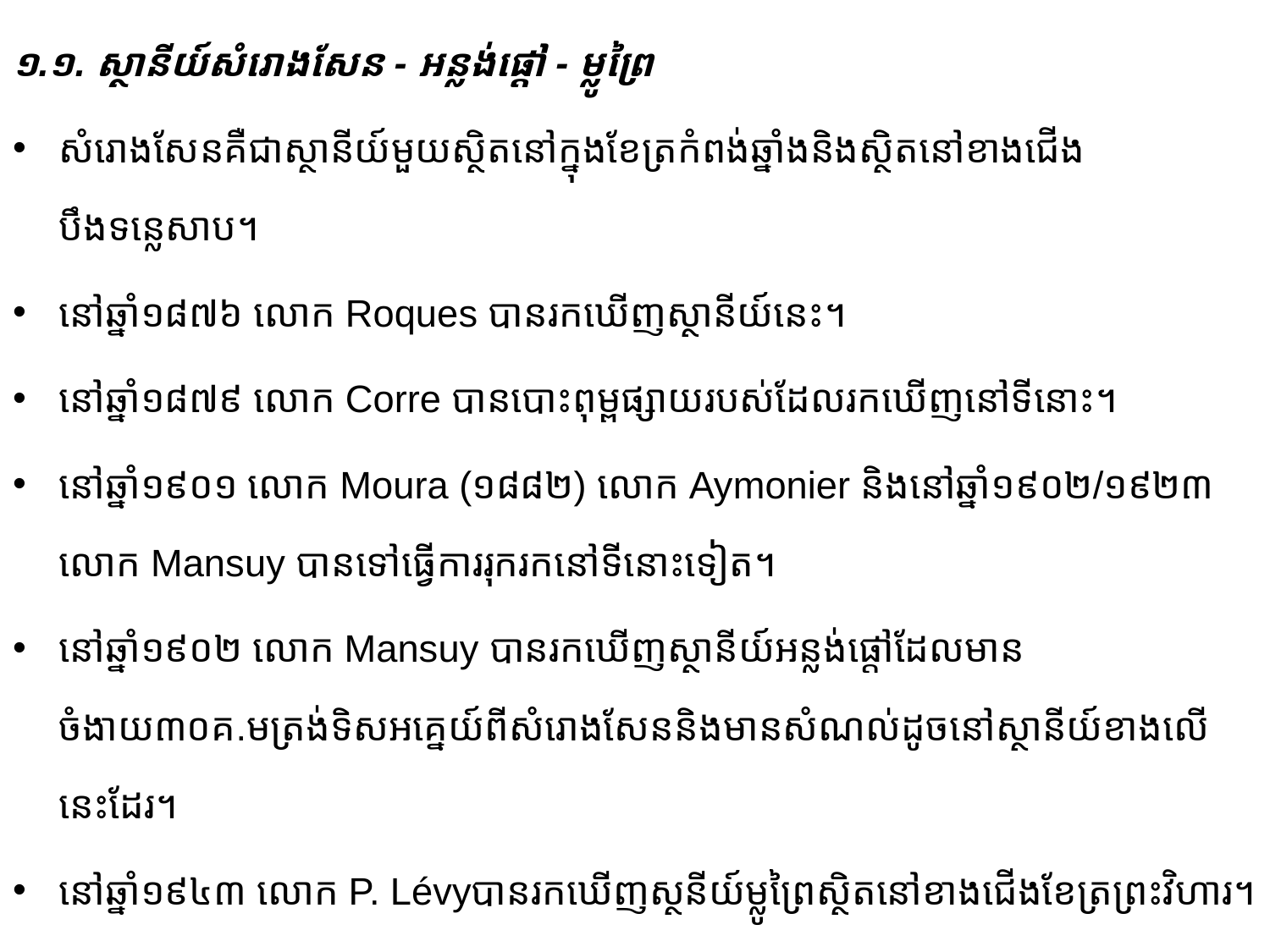

១.១. ស្ថានីយ៍សំរោងសែន - អន្លង់ផ្តៅ - ម្លូព្រៃ
សំរោងសែនគឺជាស្ថានីយ៍មួយស្ថិតនៅក្នុងខែត្រកំពង់ឆ្នាំងនិងស្ថិតនៅខាងជើងបឹងទន្លេសាប។
នៅឆ្នាំ១៨៧៦ លោក Roques បានរក​ឃើញ​ស្ថា​នីយ៍នេះ។
នៅឆ្នាំ១៨៧៩ លោក Corre បានបោះពុម្ពផ្សាយរបស់ដែលរកឃើញនៅទីនោះ។
នៅឆ្នាំ១៩០១ លោក Moura (១៨៨២) លោក Aymonier និង​នៅឆ្នាំ១៩០២/១៩២៣ លោក Mansuy បាន​ទៅធ្វើការរុករកនៅទីនោះទៀត។
នៅឆ្នាំ១៩០២ លោក ​Mansuy បានរកឃើញស្ថានីយ៍អន្លង់ផ្តៅដែលមានចំងាយ៣០គ.មត្រង់ទិសអគ្នេយ៍​ពី​សំរោងសែននិងមាន​សំណល់​ដូច​នៅស្ថានីយ៍ខាងលើនេះដែរ។
នៅឆ្នាំ១៩៤៣ លោក P. Lévyបានរកឃើញស្ថនីយ៍ម្លូព្រៃស្ថិតនៅខាងជើងខែត្រព្រះវិហារ។